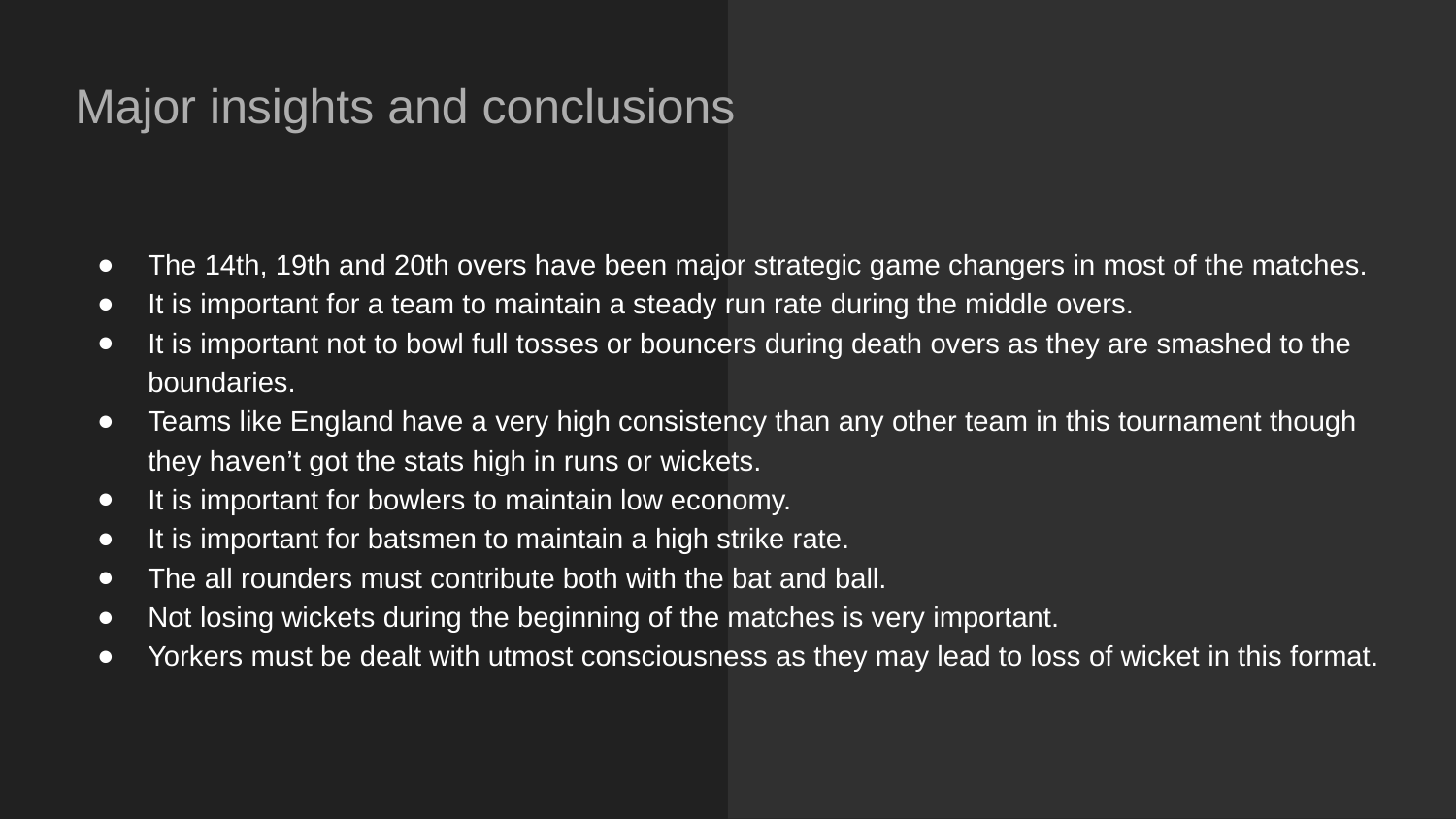

Major insights and conclusions
The 14th, 19th and 20th overs have been major strategic game changers in most of the matches.
It is important for a team to maintain a steady run rate during the middle overs.
It is important not to bowl full tosses or bouncers during death overs as they are smashed to the boundaries.
Teams like England have a very high consistency than any other team in this tournament though they haven’t got the stats high in runs or wickets.
It is important for bowlers to maintain low economy.
It is important for batsmen to maintain a high strike rate.
The all rounders must contribute both with the bat and ball.
Not losing wickets during the beginning of the matches is very important.
Yorkers must be dealt with utmost consciousness as they may lead to loss of wicket in this format.